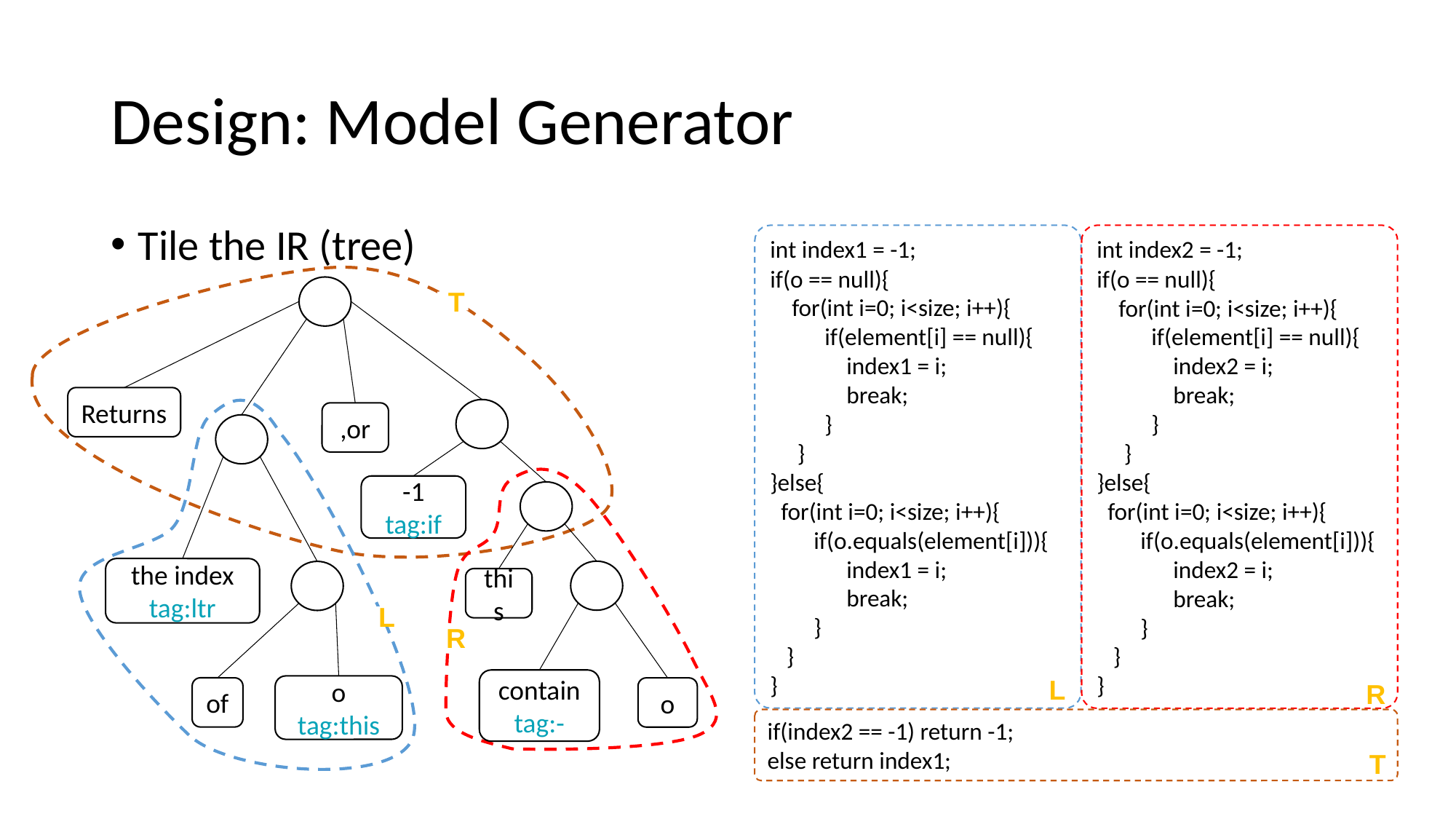

# Design: Model Generator
Tile the IR (tree)
int index1 = -1;
if(o == null){
    for(int i=0; i<size; i++){
          if(element[i] == null){
              index1 = i;
              break;
          }
     }
}else{
  for(int i=0; i<size; i++){
        if(o.equals(element[i])){
              index1 = i;
              break;
        }
   }
}
L
int index2 = -1;
if(o == null){
    for(int i=0; i<size; i++){
          if(element[i] == null){
              index2 = i;
              break;
          }
     }
}else{
  for(int i=0; i<size; i++){
        if(o.equals(element[i])){
              index2 = i;
              break;
        }
   }
}
R

T

Returns
,or
-1
tag:if
the index
tag:ltr
this
contain
tag:-
o
tag:this
of
o

L

R
if(index2 == -1) return -1;
else return index1;
T